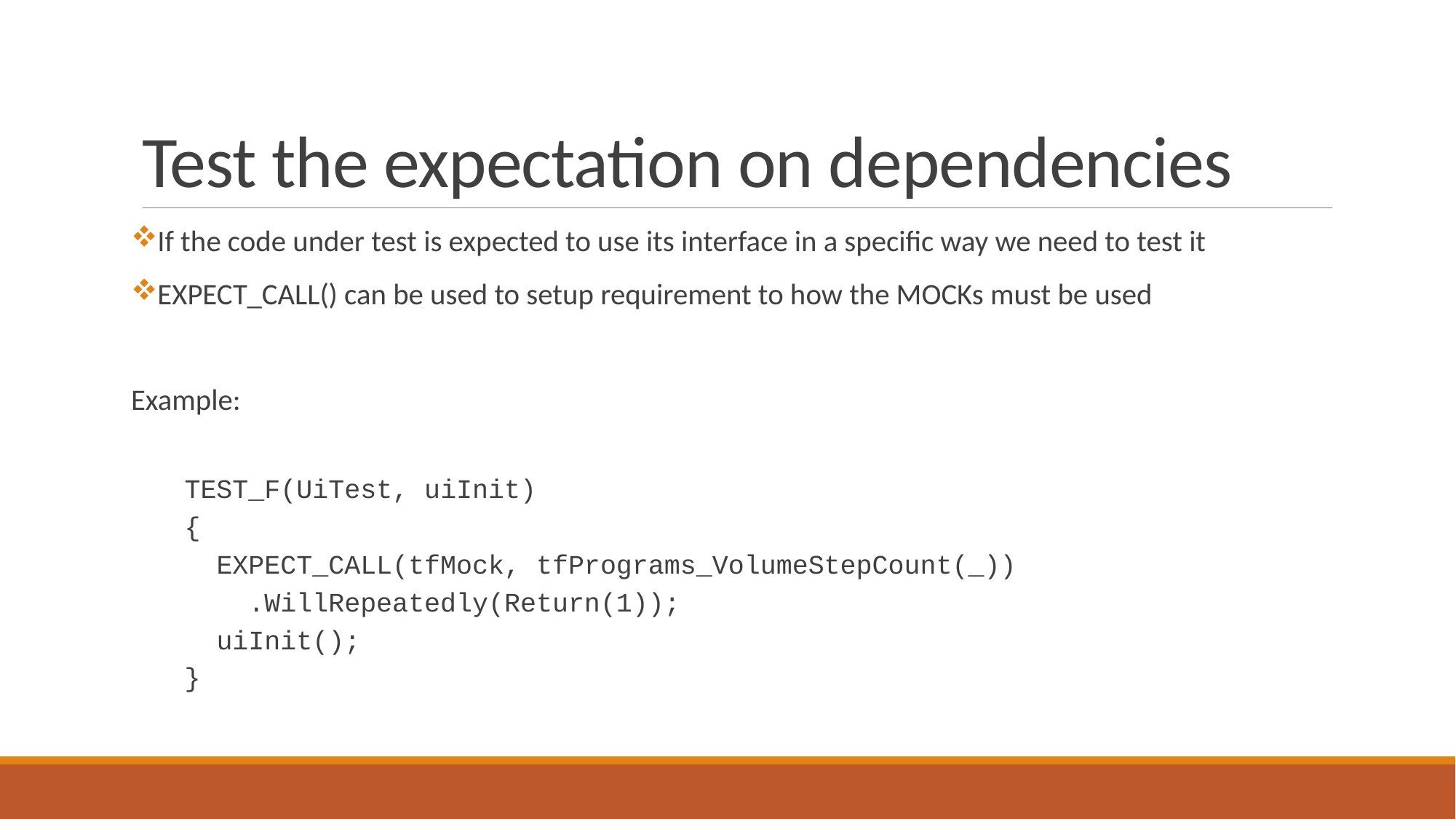

# Test the expectation on dependencies
If the code under test is expected to use its interface in a specific way we need to test it
EXPECT_CALL() can be used to setup requirement to how the MOCKs must be used

Example:

TEST_F(UiTest, uiInit)
{
  EXPECT_CALL(tfMock, tfPrograms_VolumeStepCount(_))
    .WillRepeatedly(Return(1));
  uiInit();
}